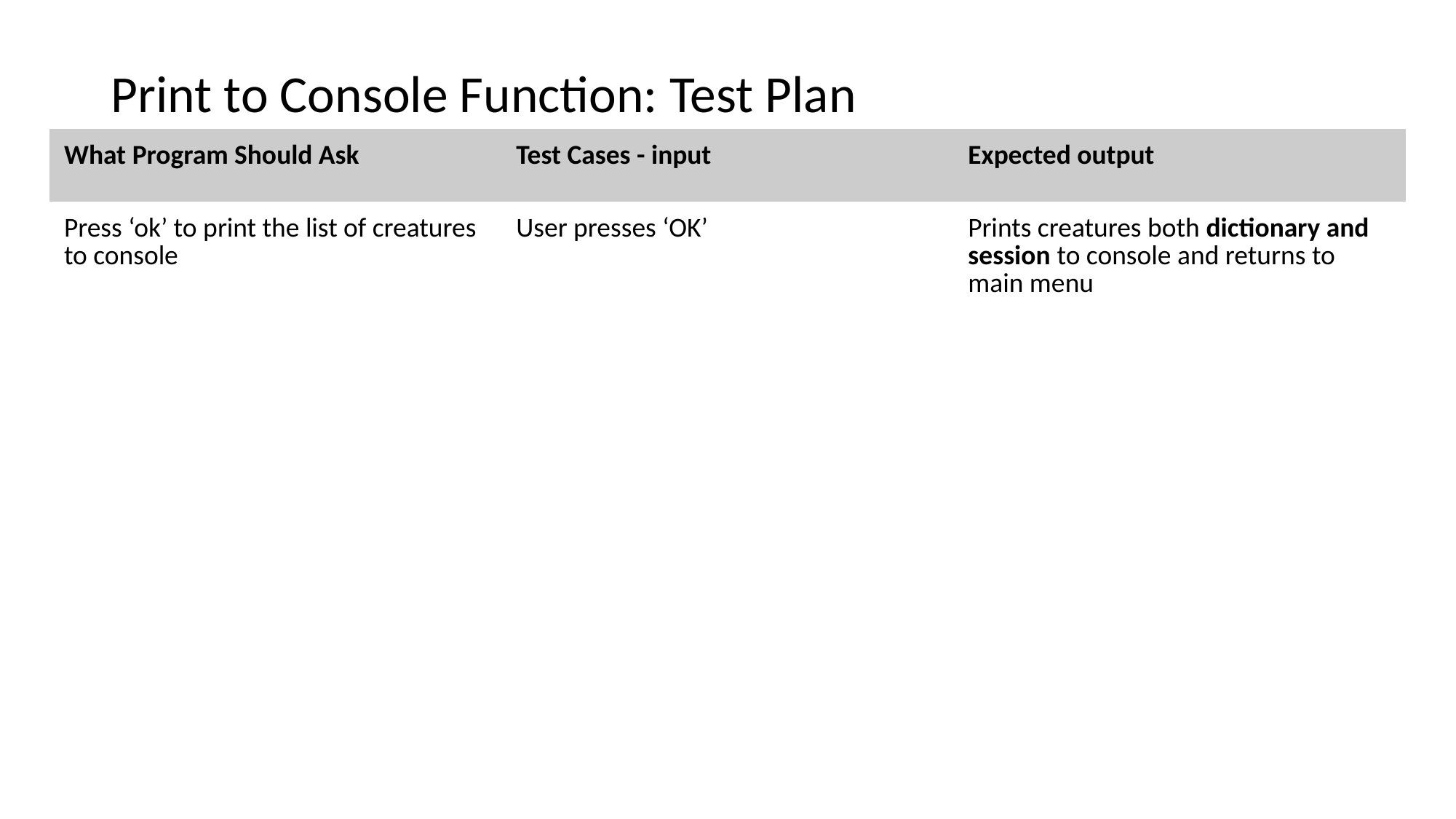

# Print to Console Function: Test Plan
| What Program Should Ask | Test Cases - input | Expected output |
| --- | --- | --- |
| Press ‘ok’ to print the list of creatures to console | User presses ‘OK’ | Prints creatures both dictionary and session to console and returns to main menu |